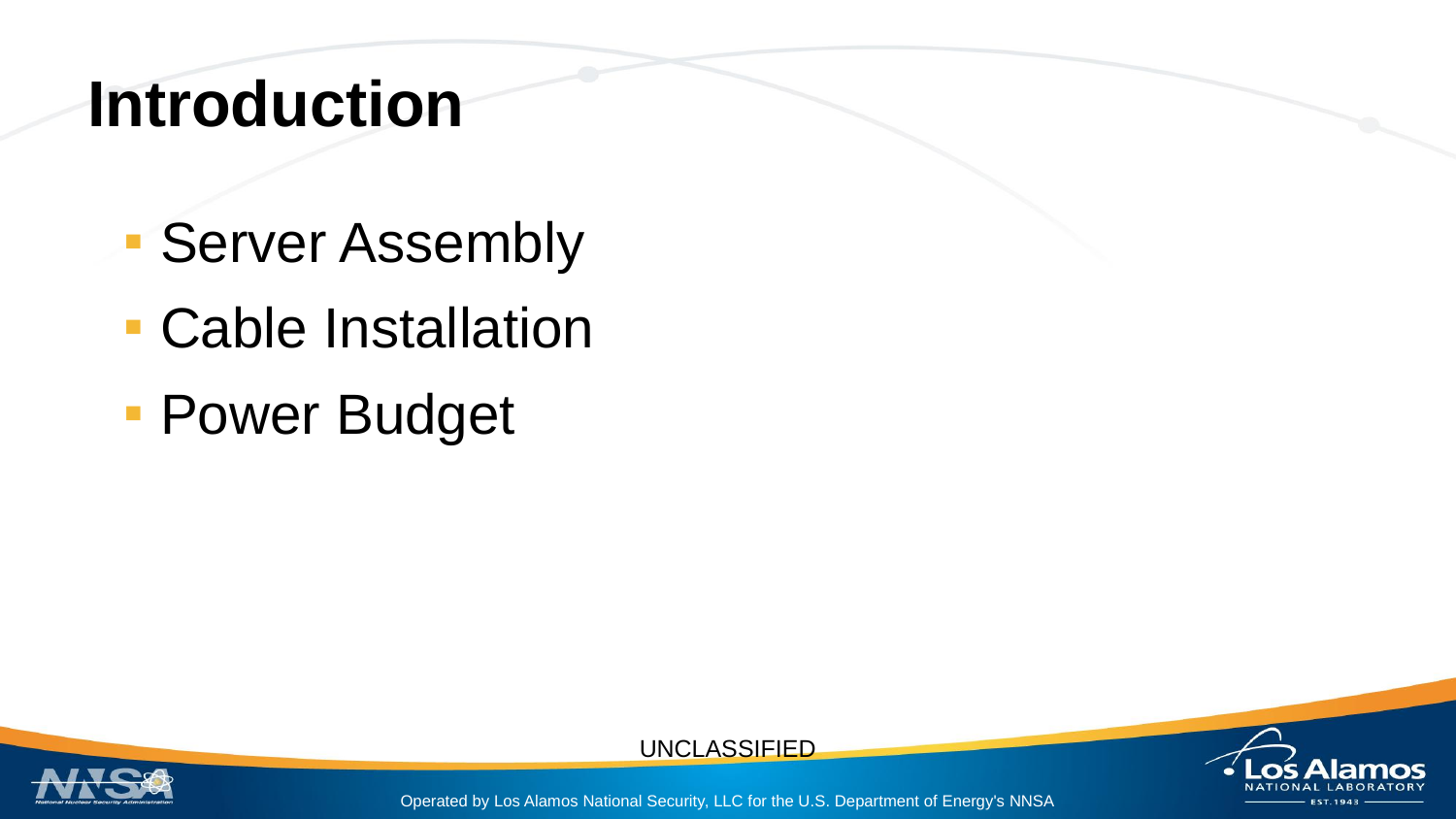

# Introduction
Server Assembly
Cable Installation
Power Budget